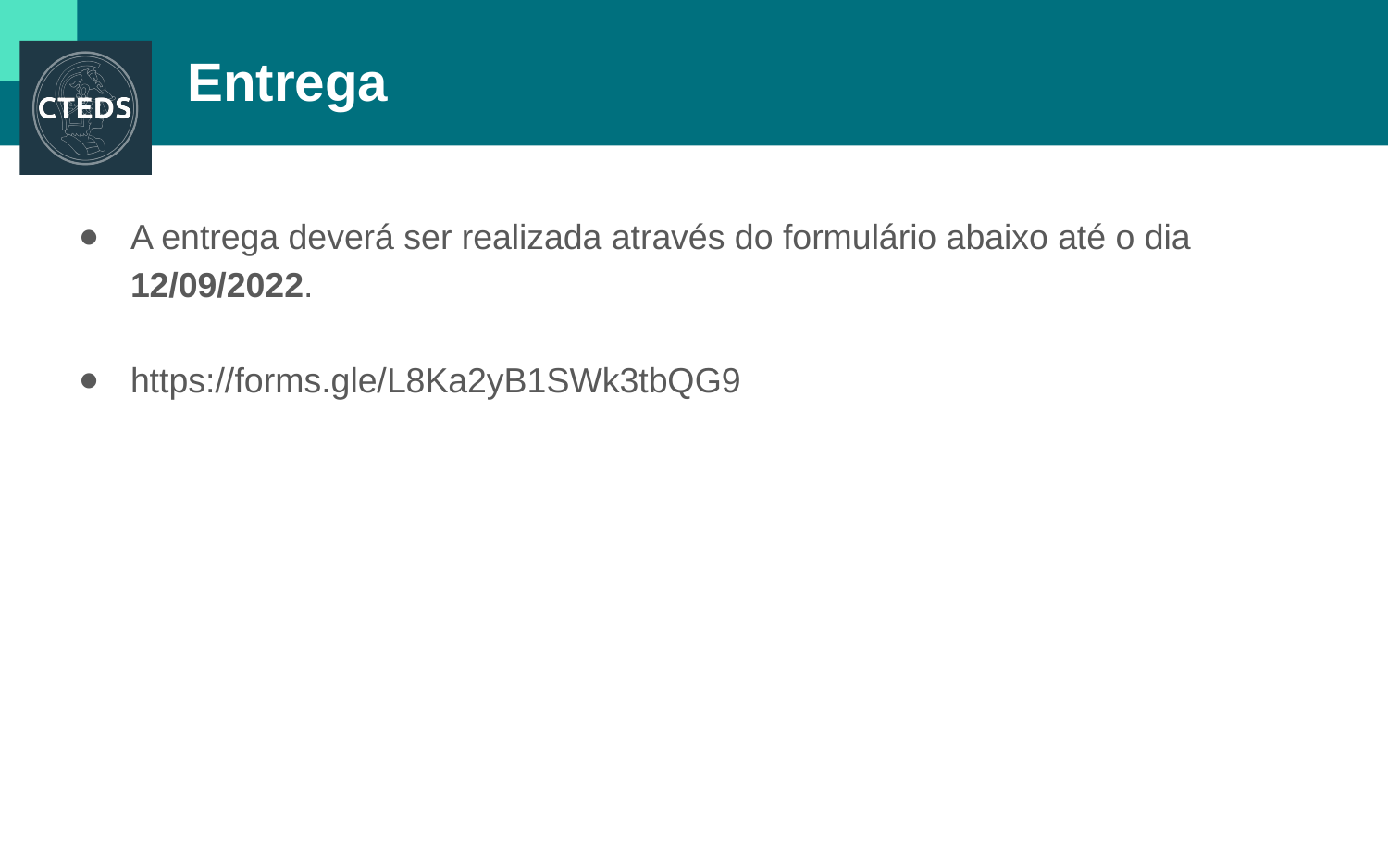

# Entrega
A entrega deverá ser realizada através do formulário abaixo até o dia 12/09/2022.

https://forms.gle/L8Ka2yB1SWk3tbQG9